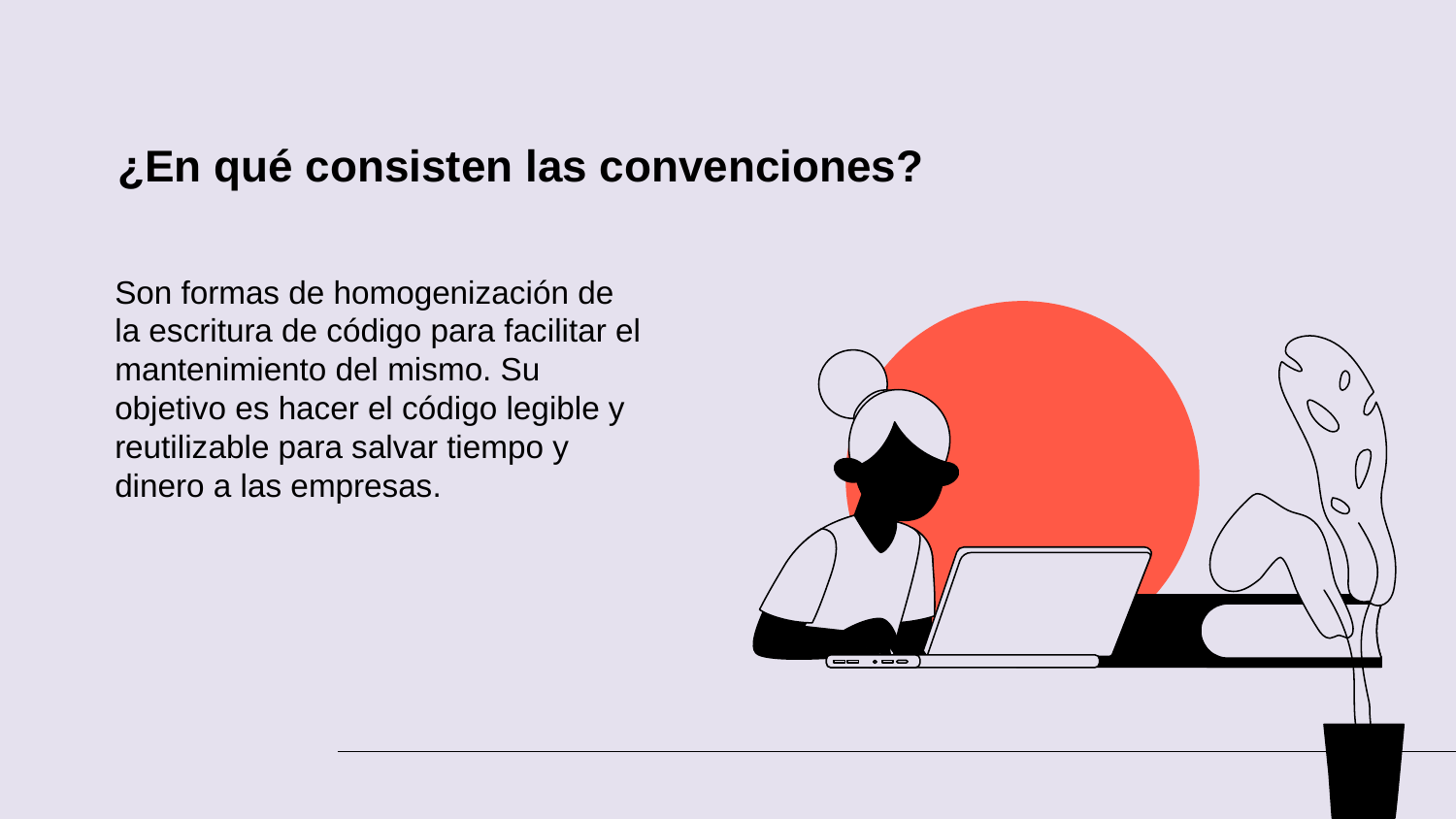

¿En qué consisten las convenciones?
Son formas de homogenización de la escritura de código para facilitar el mantenimiento del mismo. Su objetivo es hacer el código legible y reutilizable para salvar tiempo y dinero a las empresas.